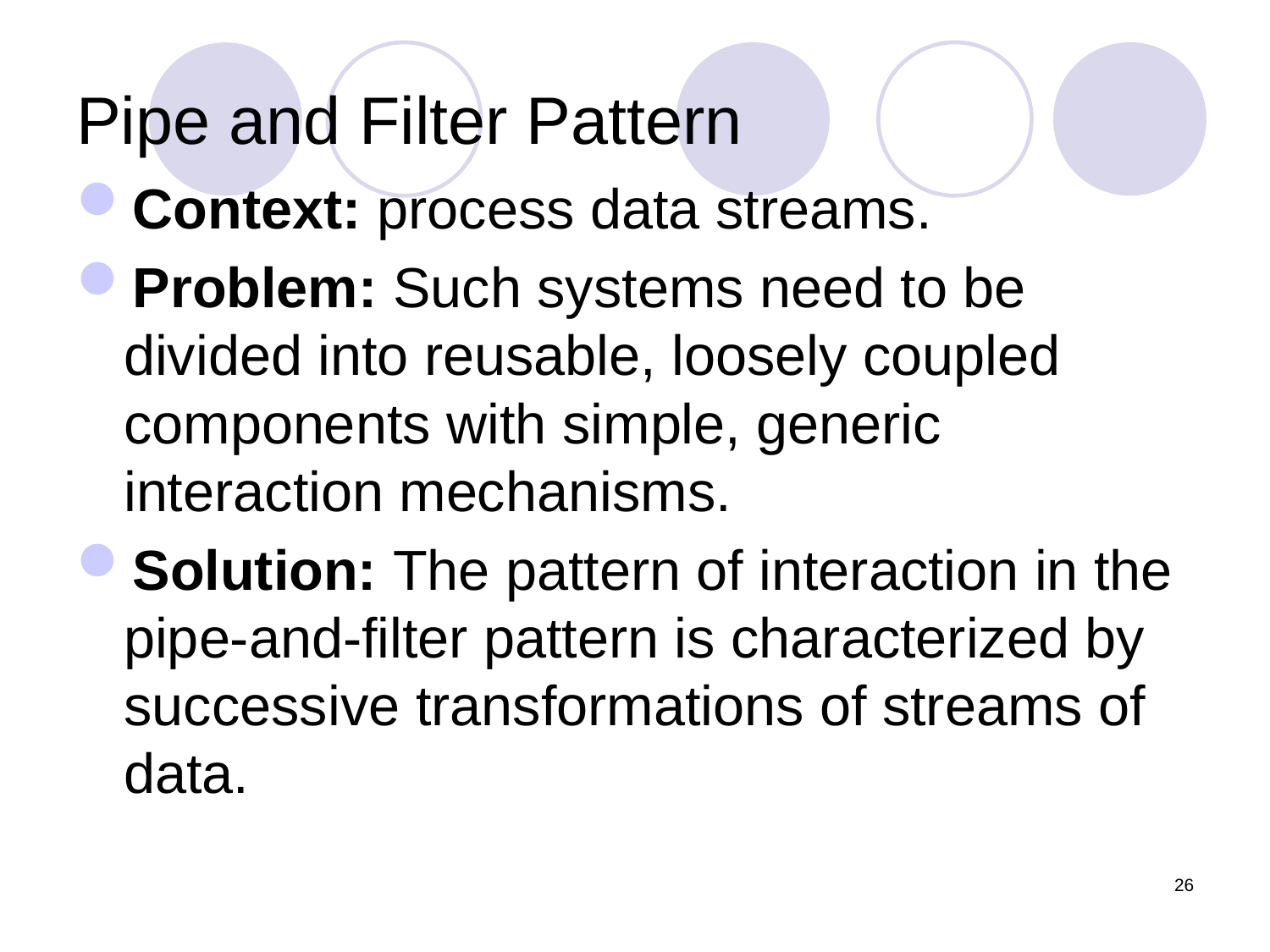

# Pipe and Filter Pattern
Context: process data streams.
Problem: Such systems need to be divided into reusable, loosely coupled components with simple, generic interaction mechanisms.
Solution: The pattern of interaction in the pipe-and-filter pattern is characterized by successive transformations of streams of data.
26